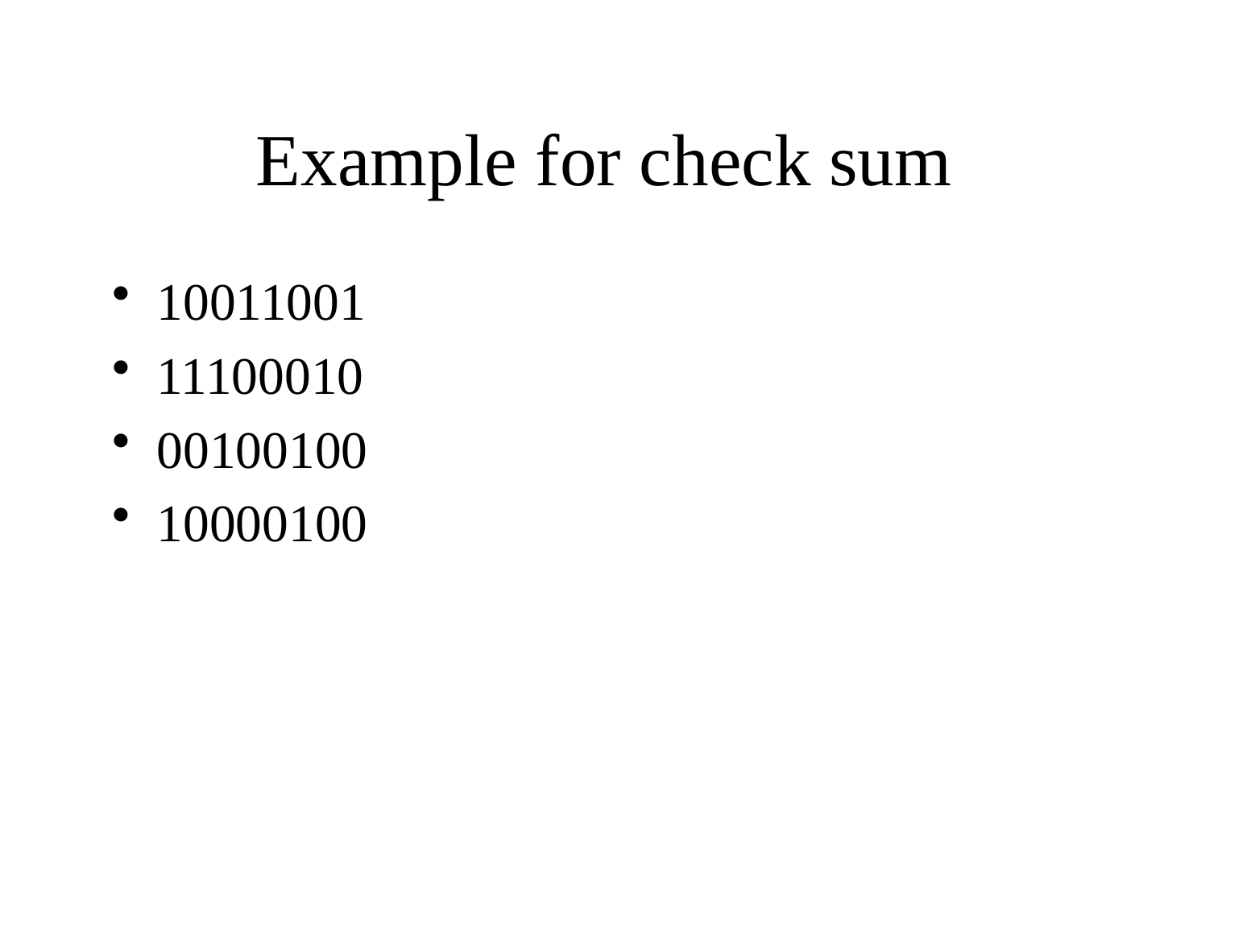

# Example for check sum
10011001
11100010
00100100
10000100